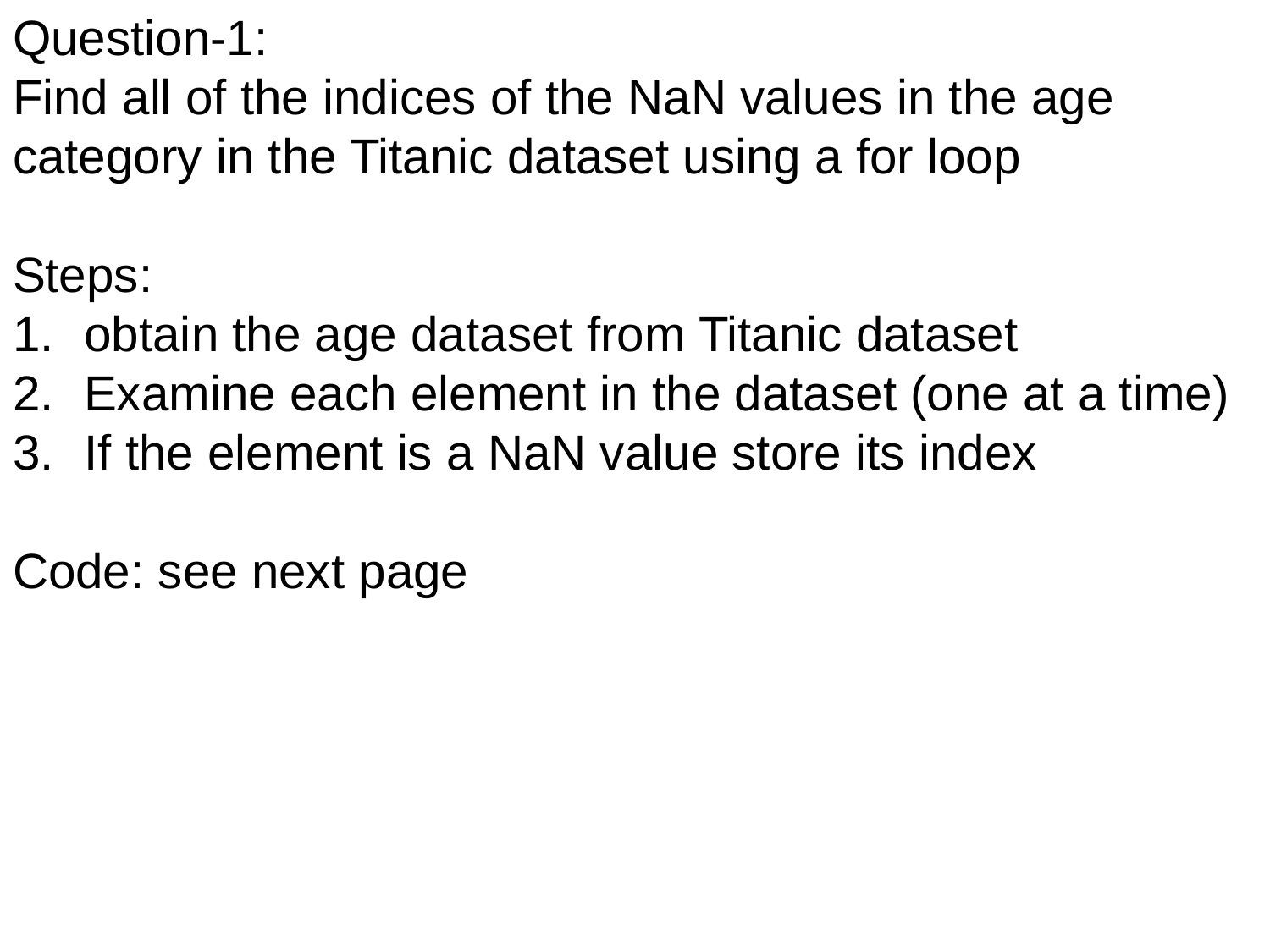

Question-1:
Find all of the indices of the NaN values in the age category in the Titanic dataset using a for loop

Steps:
obtain the age dataset from Titanic dataset
Examine each element in the dataset (one at a time)
If the element is a NaN value store its index

Code: see next page